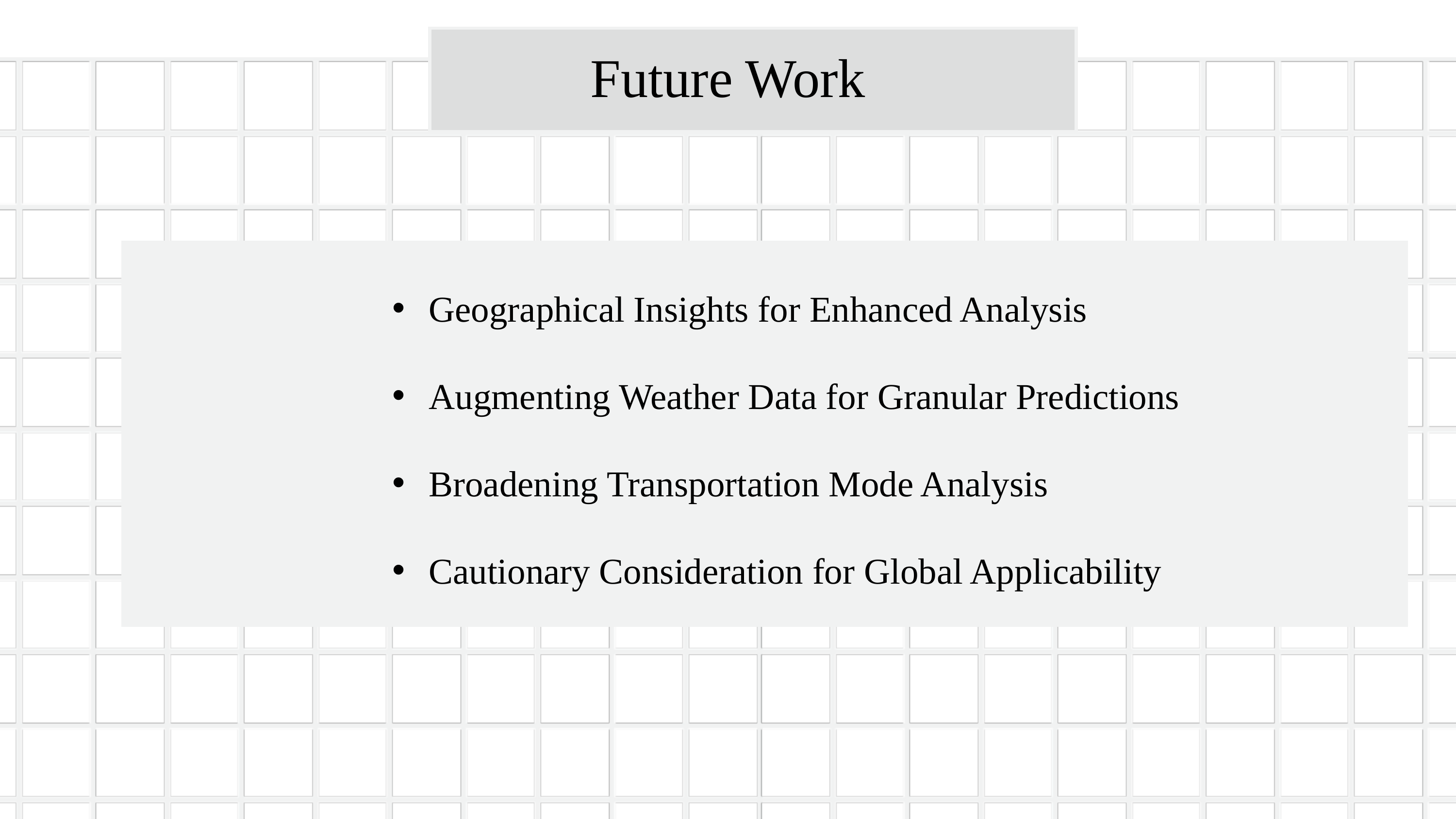

Future Work

Geographical Insights for Enhanced Analysis

Augmenting Weather Data for Granular Predictions

Broadening Transportation Mode Analysis

Cautionary Consideration for Global Applicability